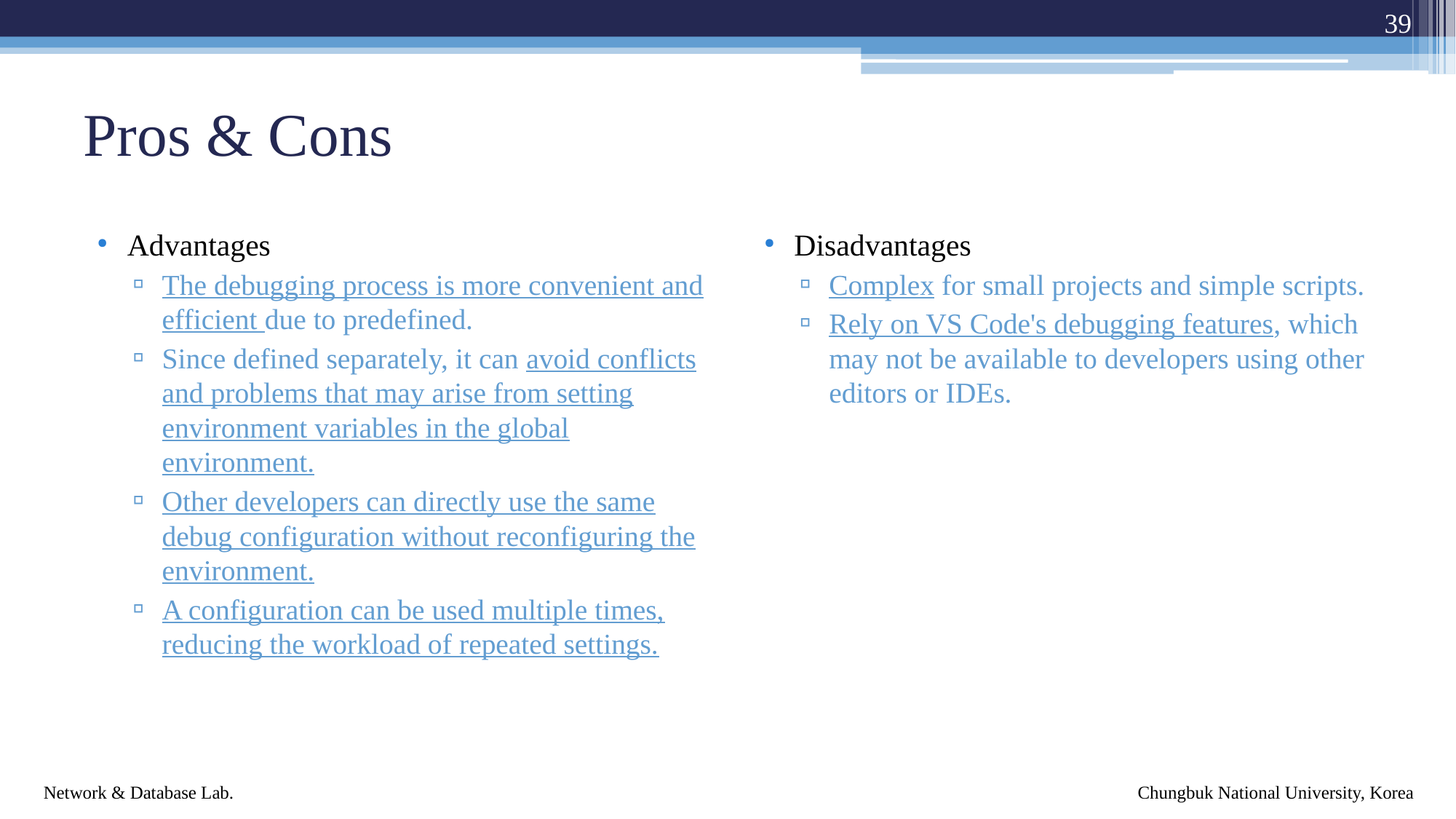

39
# Pros & Cons
Advantages
The debugging process is more convenient and efficient due to predefined.
Since defined separately, it can avoid conflicts and problems that may arise from setting environment variables in the global environment.
Other developers can directly use the same debug configuration without reconfiguring the environment.
A configuration can be used multiple times, reducing the workload of repeated settings.

Disadvantages
Complex for small projects and simple scripts.
Rely on VS Code's debugging features, which may not be available to developers using other editors or IDEs.